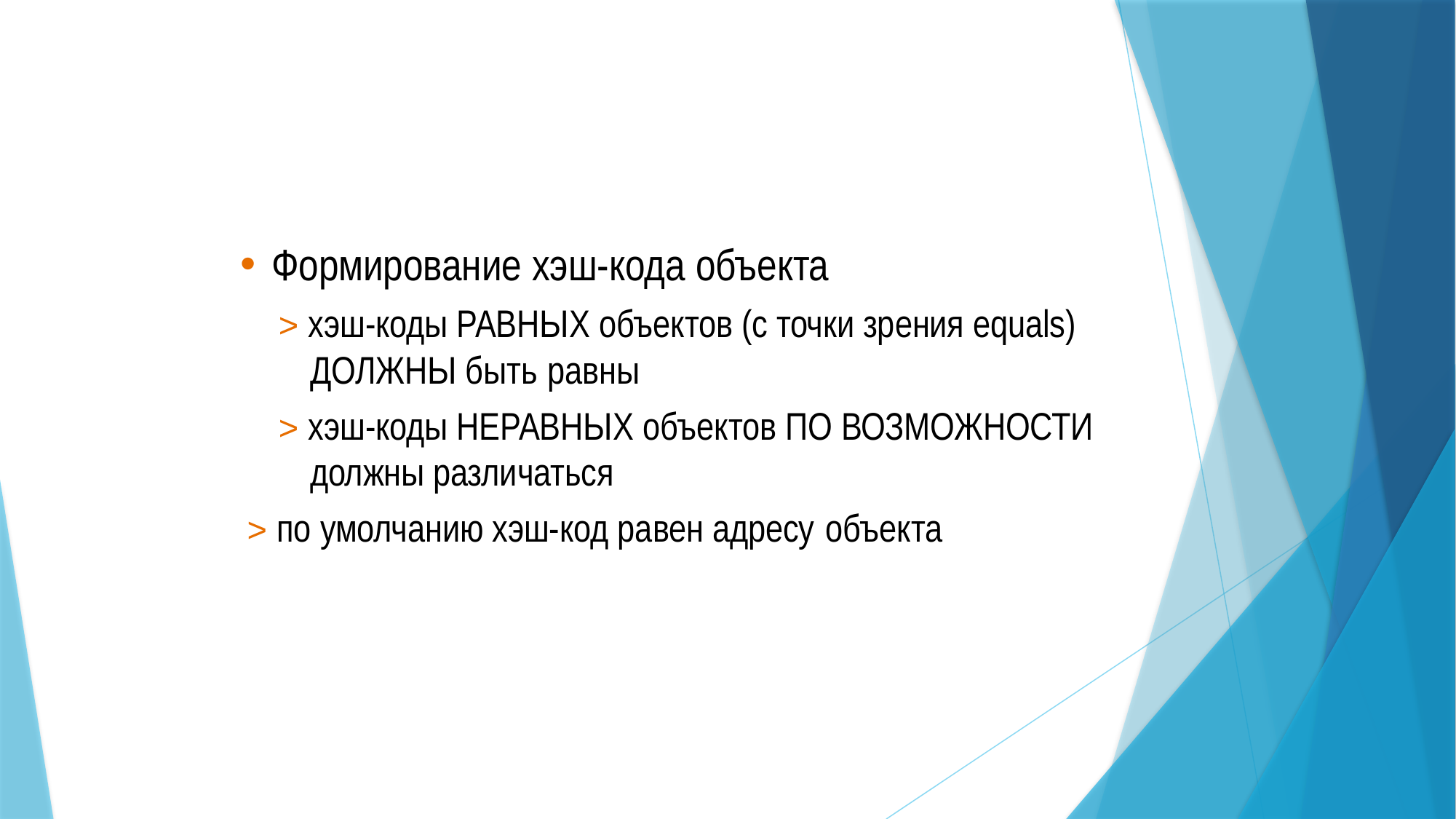

Формирование хэш-кода объекта
> хэш-коды РАВНЫХ объектов (с точки зрения equals)  ДОЛЖНЫ быть равны
> хэш-коды НЕРАВНЫХ объектов ПО ВОЗМОЖНОСТИ  должны различаться
> по умолчанию хэш-код равен адресу объекта